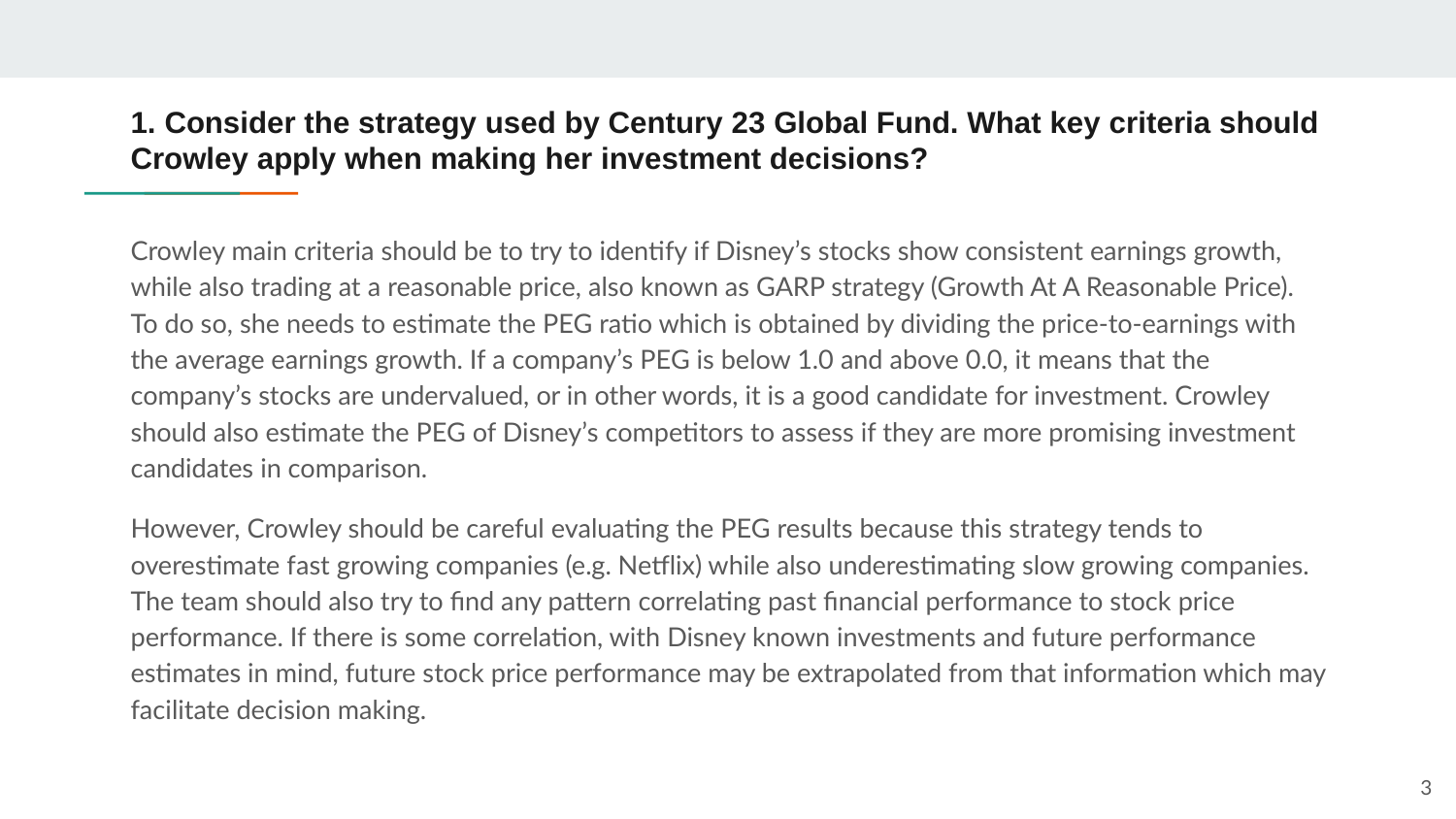

# 1. Consider the strategy used by Century 23 Global Fund. What key criteria should Crowley apply when making her investment decisions?
Crowley main criteria should be to try to identify if Disney’s stocks show consistent earnings growth, while also trading at a reasonable price, also known as GARP strategy (Growth At A Reasonable Price). To do so, she needs to estimate the PEG ratio which is obtained by dividing the price-to-earnings with the average earnings growth. If a company’s PEG is below 1.0 and above 0.0, it means that the company’s stocks are undervalued, or in other words, it is a good candidate for investment. Crowley should also estimate the PEG of Disney’s competitors to assess if they are more promising investment candidates in comparison.
However, Crowley should be careful evaluating the PEG results because this strategy tends to overestimate fast growing companies (e.g. Netflix) while also underestimating slow growing companies. The team should also try to find any pattern correlating past financial performance to stock price performance. If there is some correlation, with Disney known investments and future performance estimates in mind, future stock price performance may be extrapolated from that information which may facilitate decision making.
3